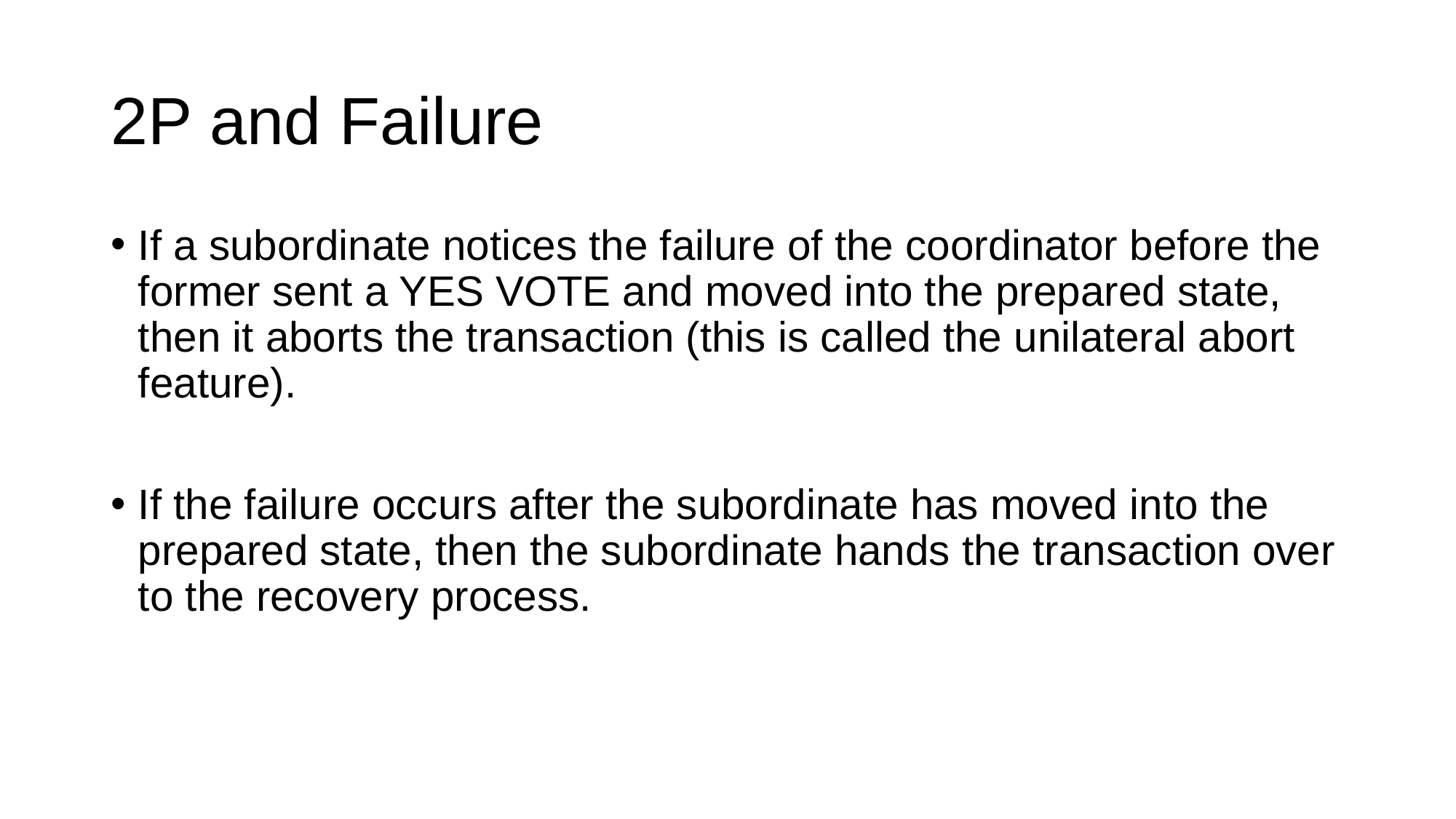

# 2P and Failure
If a subordinate notices the failure of the coordinator before the former sent a YES VOTE and moved into the prepared state, then it aborts the transaction (this is called the unilateral abort feature).

If the failure occurs after the subordinate has moved into the prepared state, then the subordinate hands the transaction over to the recovery process.